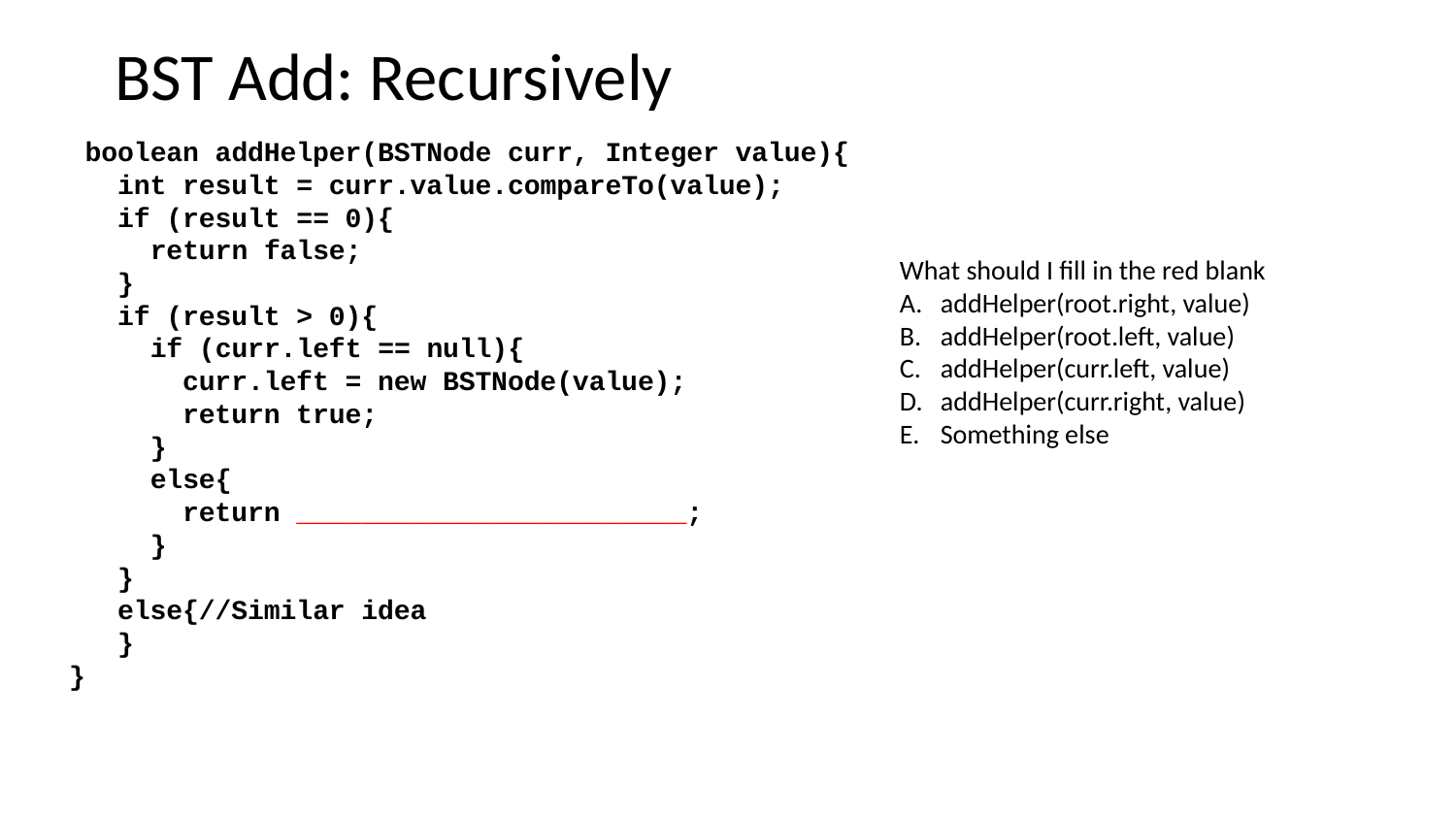

# BST Add: Recursively
 boolean addHelper(BSTNode curr, Integer value){
   int result = curr.value.compareTo(value);
   if (result == 0){
     return false;
   }
   if (result > 0){
     if (curr.left == null){
       curr.left = new BSTNode(value);
       return true;
     }
     else{
       return ________________________;
     }
   }
   else{//Similar idea
   }
}

What should I fill in the red blank
addHelper(root.right, value)
addHelper(root.left, value)
addHelper(curr.left, value)
addHelper(curr.right, value)
Something else